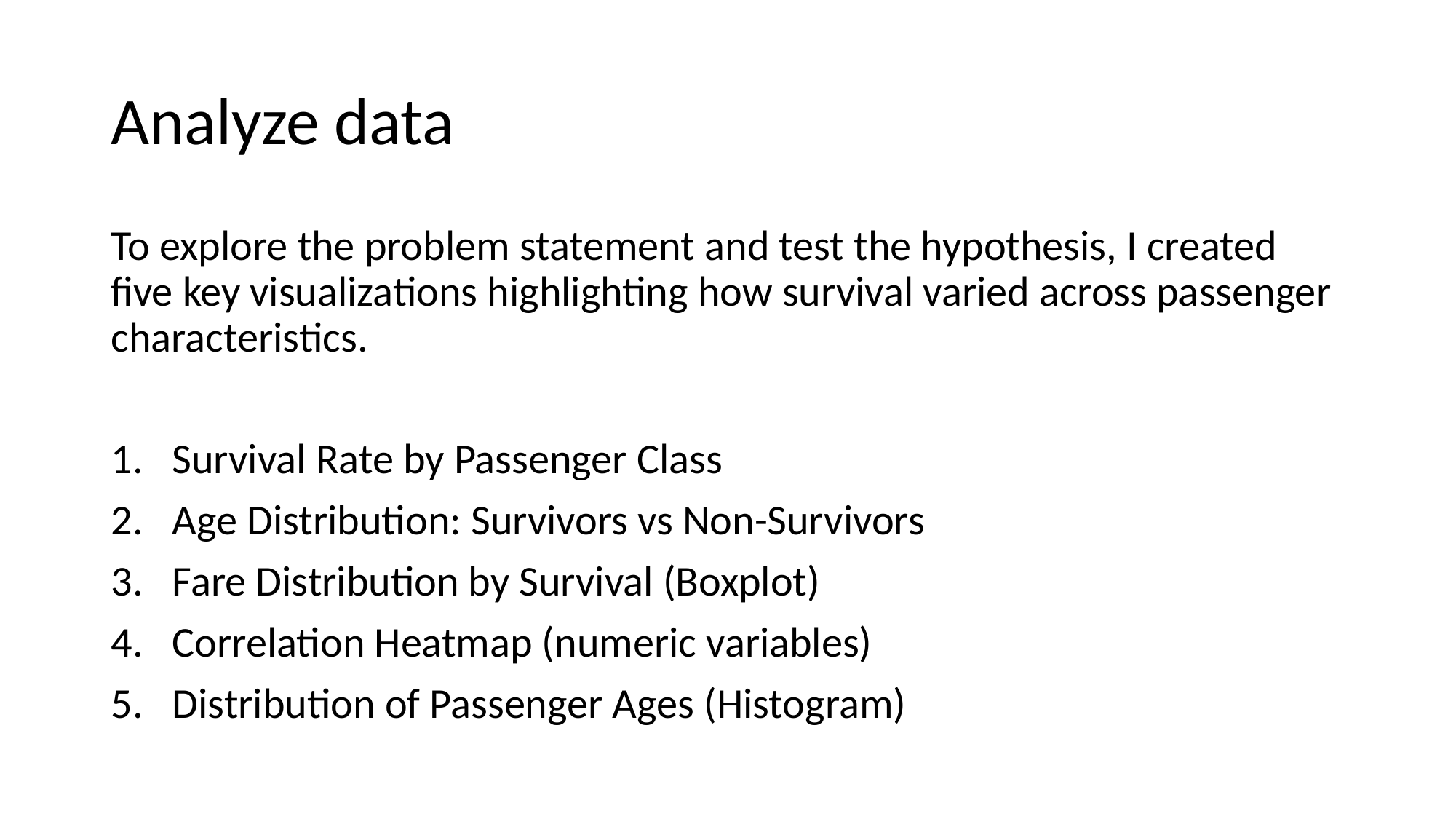

# Analyze data
To explore the problem statement and test the hypothesis, I created five key visualizations highlighting how survival varied across passenger characteristics.

Survival Rate by Passenger Class
Age Distribution: Survivors vs Non-Survivors
Fare Distribution by Survival (Boxplot)
Correlation Heatmap (numeric variables)
Distribution of Passenger Ages (Histogram)